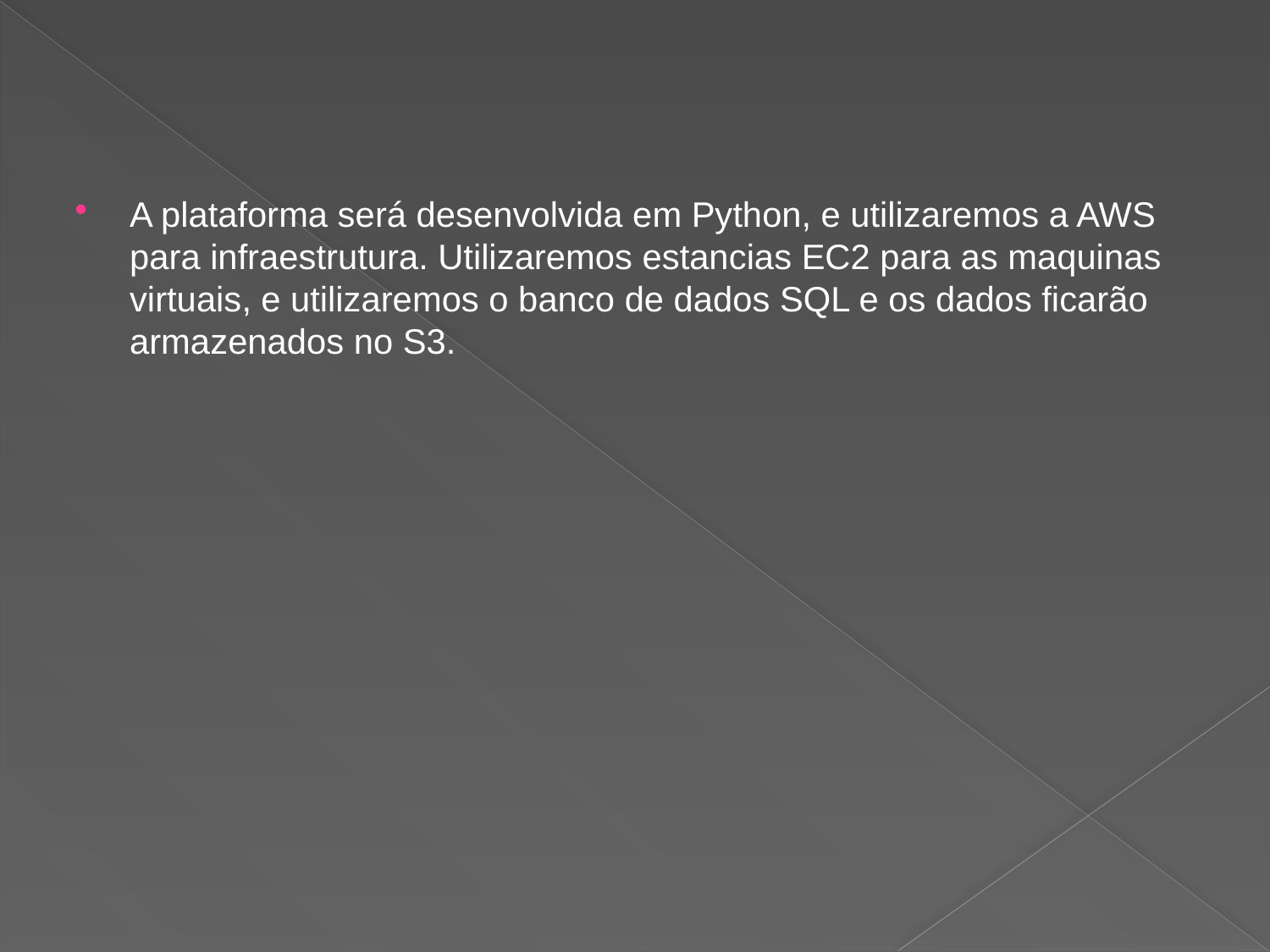

#

A plataforma será desenvolvida em Python, e utilizaremos a AWS para infraestrutura. Utilizaremos estancias EC2 para as maquinas virtuais, e utilizaremos o banco de dados SQL e os dados ficarão armazenados no S3.